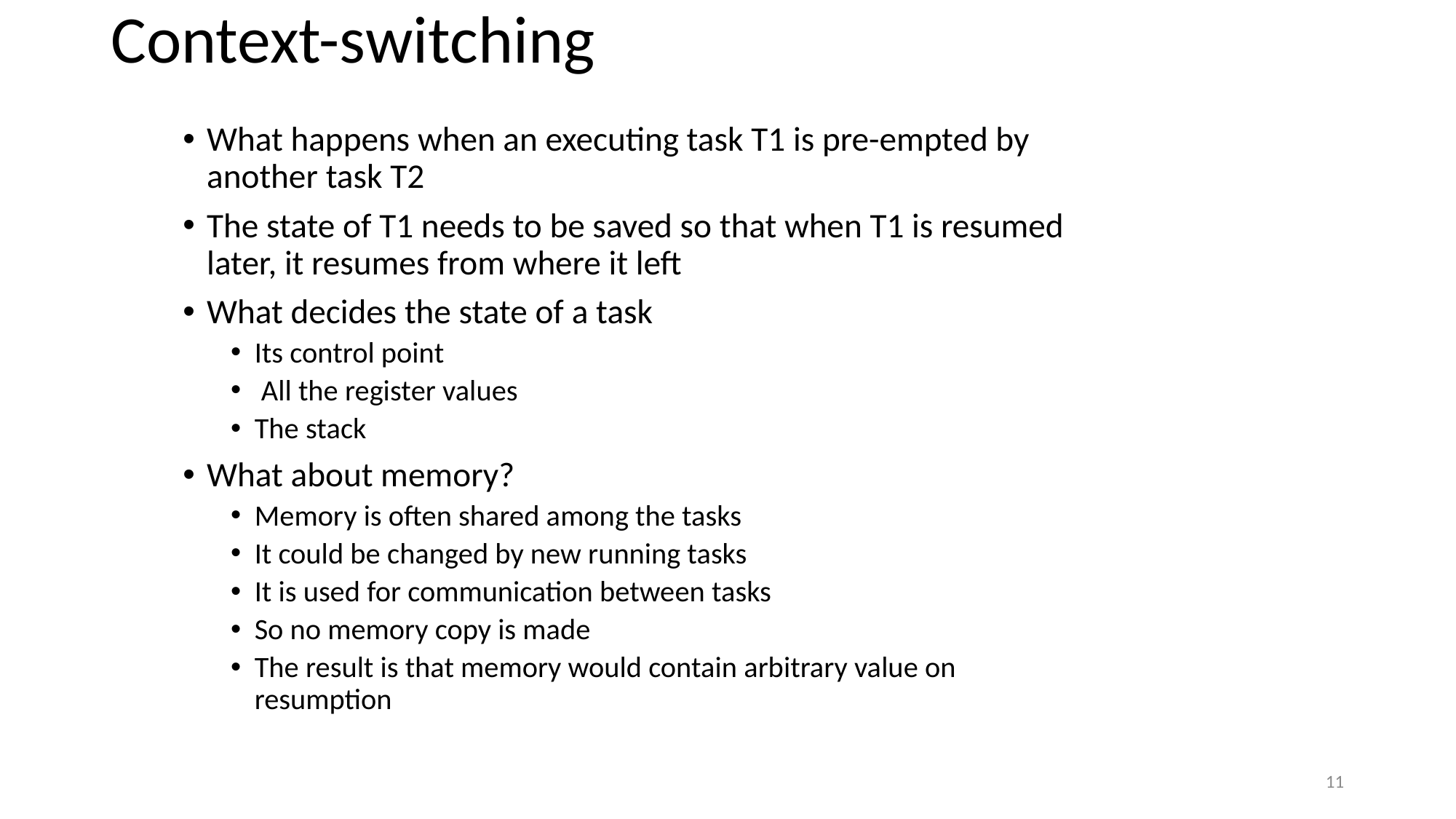

# Context-switching
What happens when an executing task T1 is pre-empted by another task T2
The state of T1 needs to be saved so that when T1 is resumed later, it resumes from where it left
What decides the state of a task
Its control point
 All the register values
The stack
What about memory?
Memory is often shared among the tasks
It could be changed by new running tasks
It is used for communication between tasks
So no memory copy is made
The result is that memory would contain arbitrary value on resumption
11